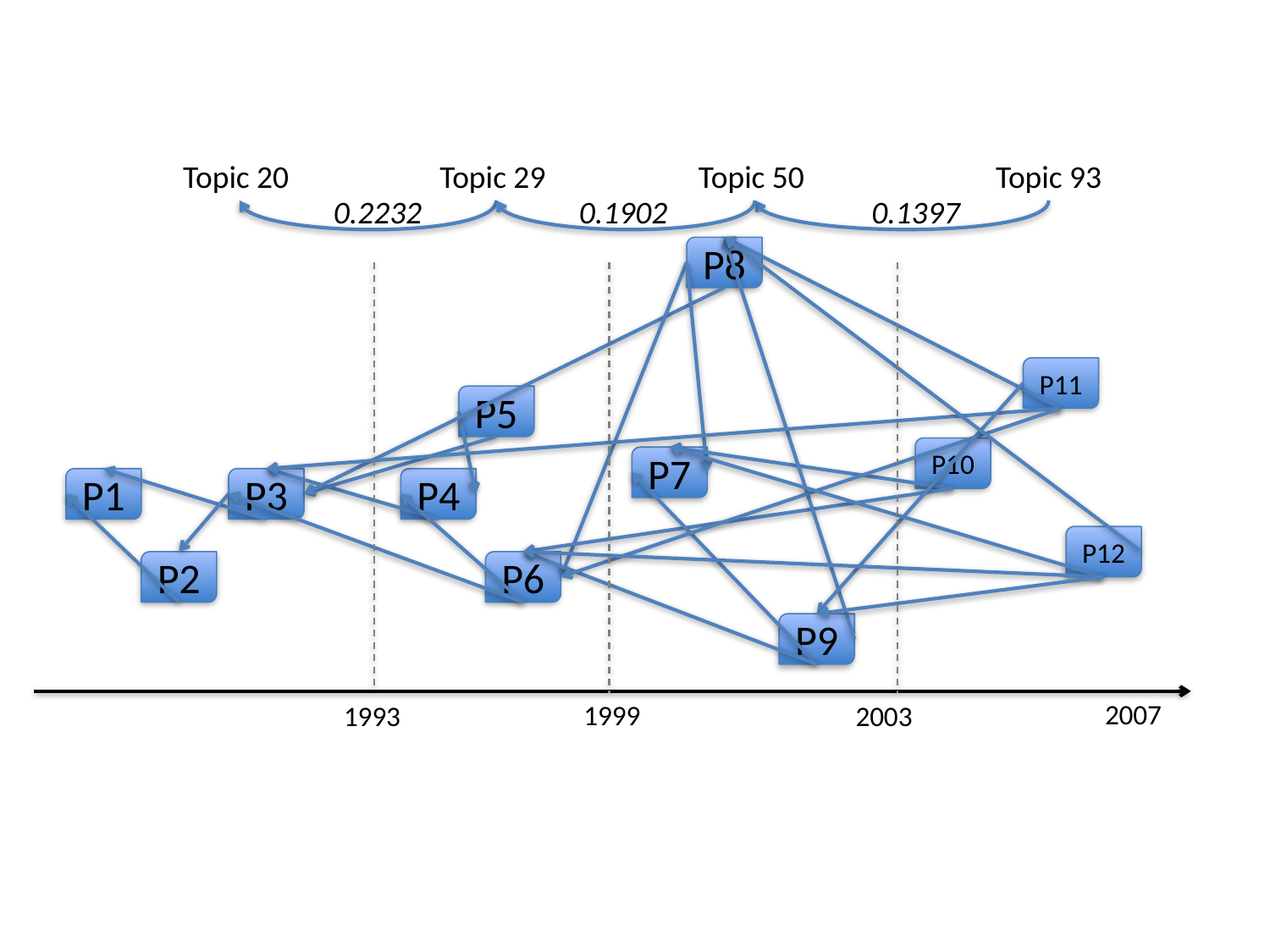

Topic 20
Topic 29
Topic 50
Topic 93
0.1902
0.1397
0.2232
P8
P11
P5
P10
P7
P1
P3
P4
P12
P2
P6
P9
2007
1999
1993
2003